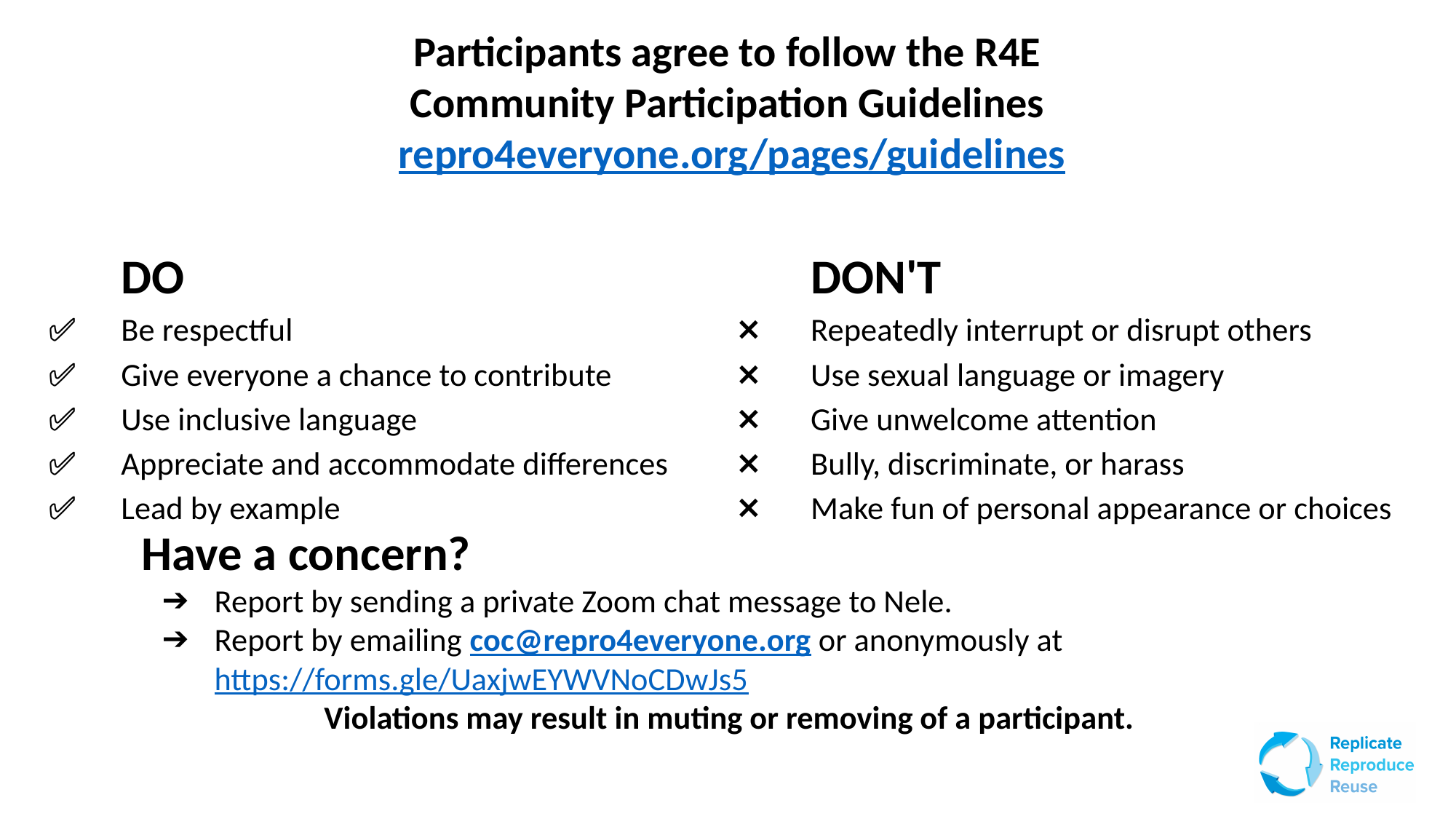

Participants agree to follow the R4E
Community Participation Guidelines repro4everyone.org/pages/guidelines
DO
✅	Be respectful
✅	Give everyone a chance to contribute
✅	Use inclusive language
✅	Appreciate and accommodate differences
✅	Lead by example
DON'T
❌	Repeatedly interrupt or disrupt others
❌	Use sexual language or imagery
❌	Give unwelcome attention
❌	Bully, discriminate, or harass
❌	Make fun of personal appearance or choices
Have a concern?
Report by sending a private Zoom chat message to Nele.
Report by emailing coc@repro4everyone.org or anonymously at https://forms.gle/UaxjwEYWVNoCDwJs5
Violations may result in muting or removing of a participant.